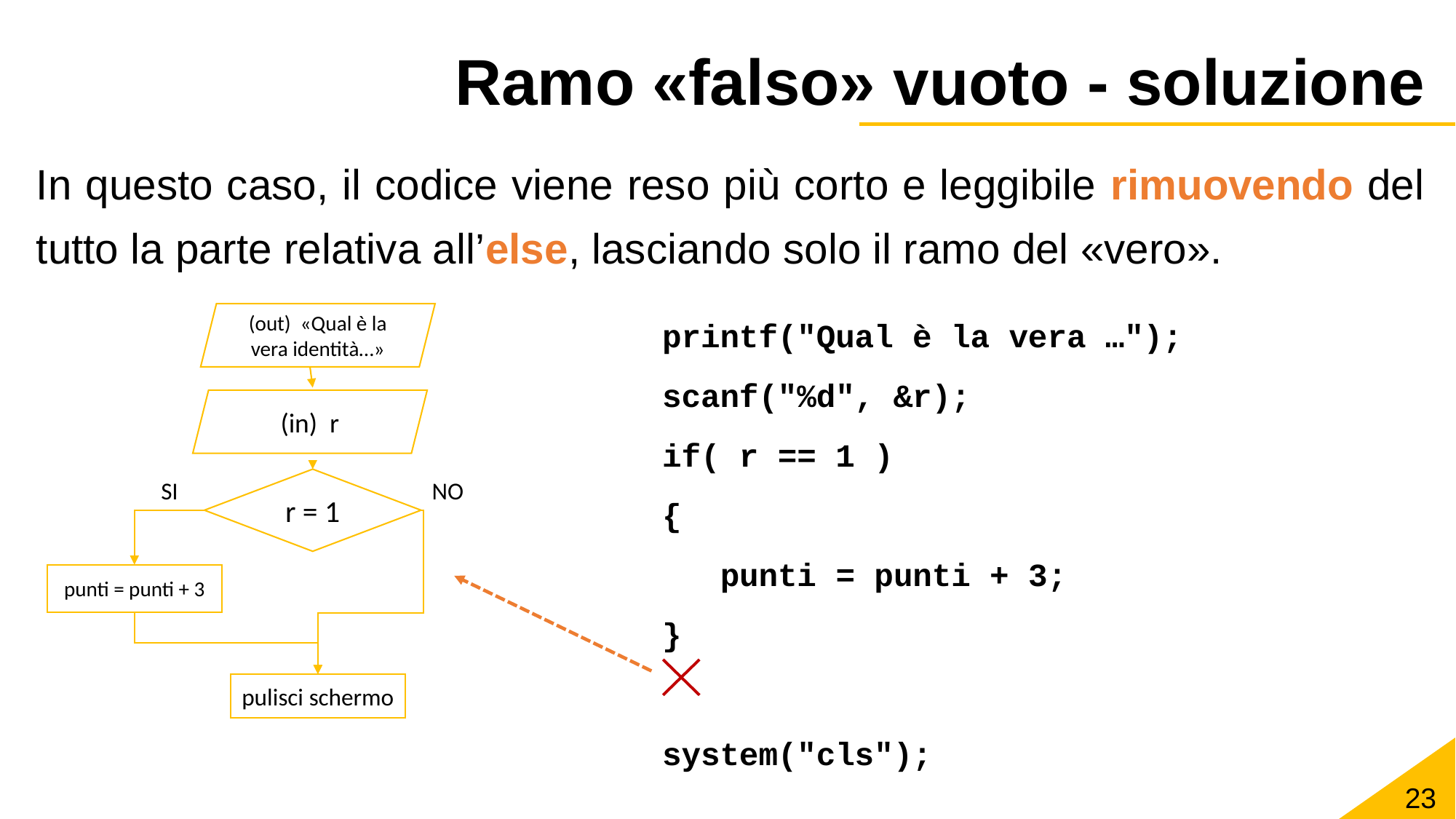

# Ramo «falso» vuoto - soluzione
In questo caso, il codice viene reso più corto e leggibile rimuovendo del tutto la parte relativa all’else, lasciando solo il ramo del «vero».
printf("Qual è la vera …");
scanf("%d", &r);
if( r == 1 )
{
   punti = punti + 3;
}

system("cls");
(out)  «Qual è la vera identità…»
(in)  r
r = 1
SI
NO
punti = punti + 3

pulisci schermo
23